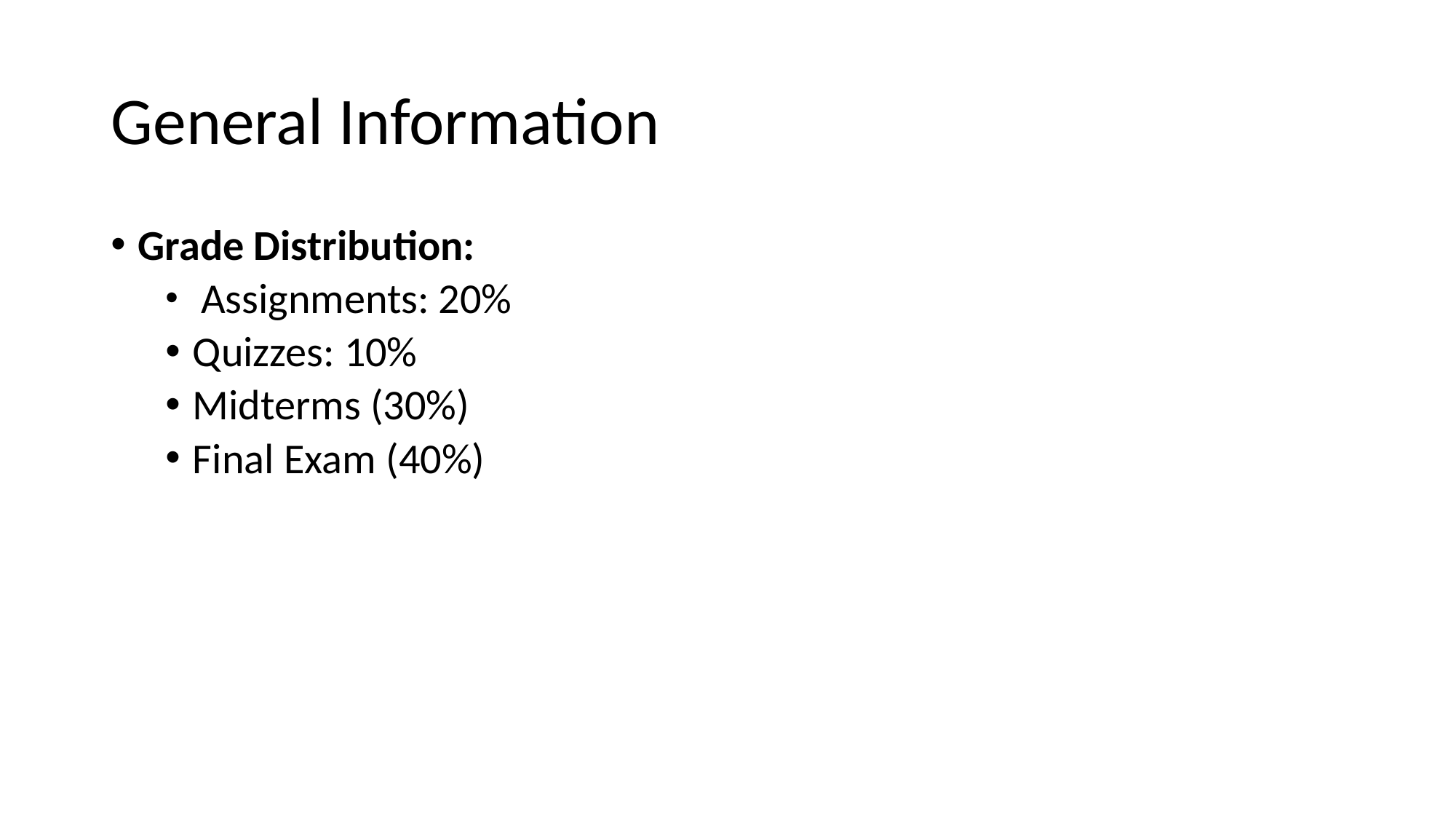

# General Information
Grade Distribution:
 Assignments: 20%
Quizzes: 10%
Midterms (30%)
Final Exam (40%)